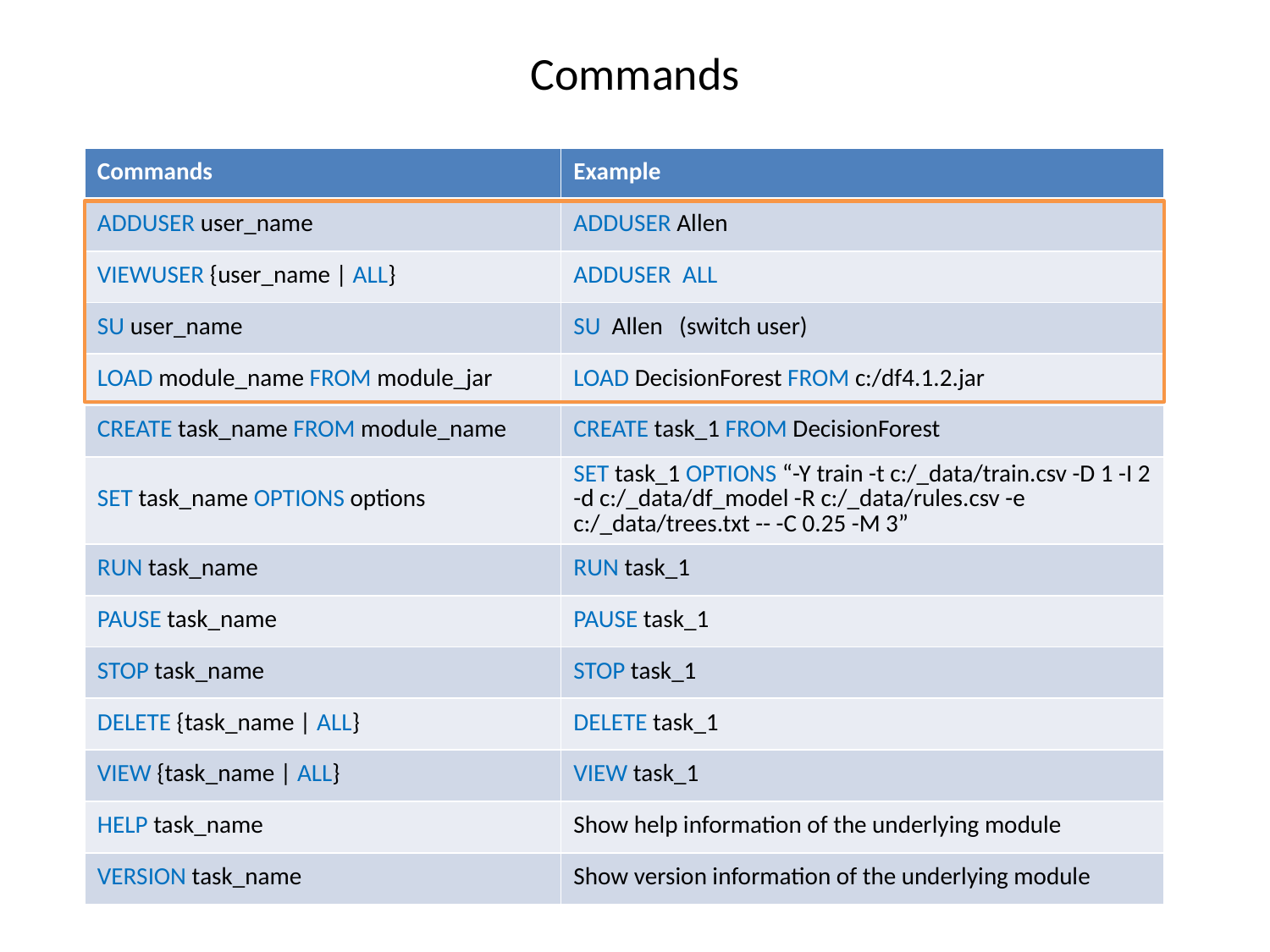

# Commands
| Commands | Example |
| --- | --- |
| ADDUSER user\_name | ADDUSER Allen |
| VIEWUSER {user\_name | ALL} | ADDUSER ALL |
| SU user\_name | SU Allen (switch user) |
| LOAD module\_name FROM module\_jar | LOAD DecisionForest FROM c:/df4.1.2.jar |
| CREATE task\_name FROM module\_name | CREATE task\_1 FROM DecisionForest |
| SET task\_name OPTIONS options | SET task\_1 OPTIONS “-Y train -t c:/\_data/train.csv -D 1 -I 2 -d c:/\_data/df\_model -R c:/\_data/rules.csv -e c:/\_data/trees.txt -- -C 0.25 -M 3” |
| RUN task\_name | RUN task\_1 |
| PAUSE task\_name | PAUSE task\_1 |
| STOP task\_name | STOP task\_1 |
| DELETE {task\_name | ALL} | DELETE task\_1 |
| VIEW {task\_name | ALL} | VIEW task\_1 |
| HELP task\_name | Show help information of the underlying module |
| VERSION task\_name | Show version information of the underlying module |